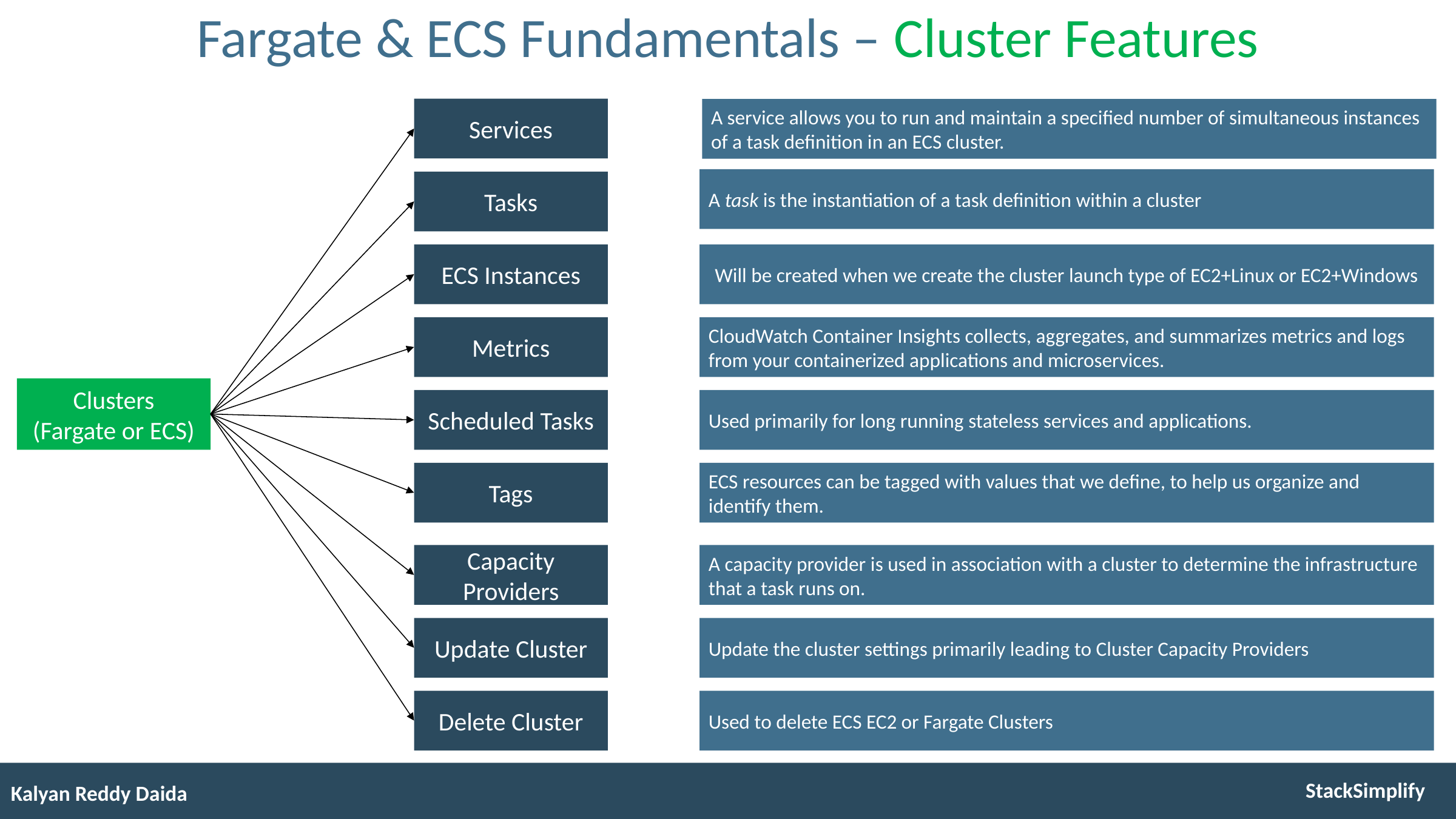

# Fargate & ECS Fundamentals – Cluster Features
Services

A service allows you to run and maintain a specified number of simultaneous instances of a task definition in an ECS cluster.

A task is the instantiation of a task definition within a cluster
Tasks
ECS Instances
Will be created when we create the cluster launch type of EC2+Linux or EC2+Windows
Metrics
CloudWatch Container Insights collects, aggregates, and summarizes metrics and logs from your containerized applications and microservices.
Clusters
(Fargate or ECS)
Scheduled Tasks
Used primarily for long running stateless services and applications.
Tags
ECS resources can be tagged with values that we define, to help us organize and identify them.
Capacity Providers
A capacity provider is used in association with a cluster to determine the infrastructure that a task runs on.
Update Cluster
Update the cluster settings primarily leading to Cluster Capacity Providers
Delete Cluster
Used to delete ECS EC2 or Fargate Clusters
Kalyan Reddy Daida